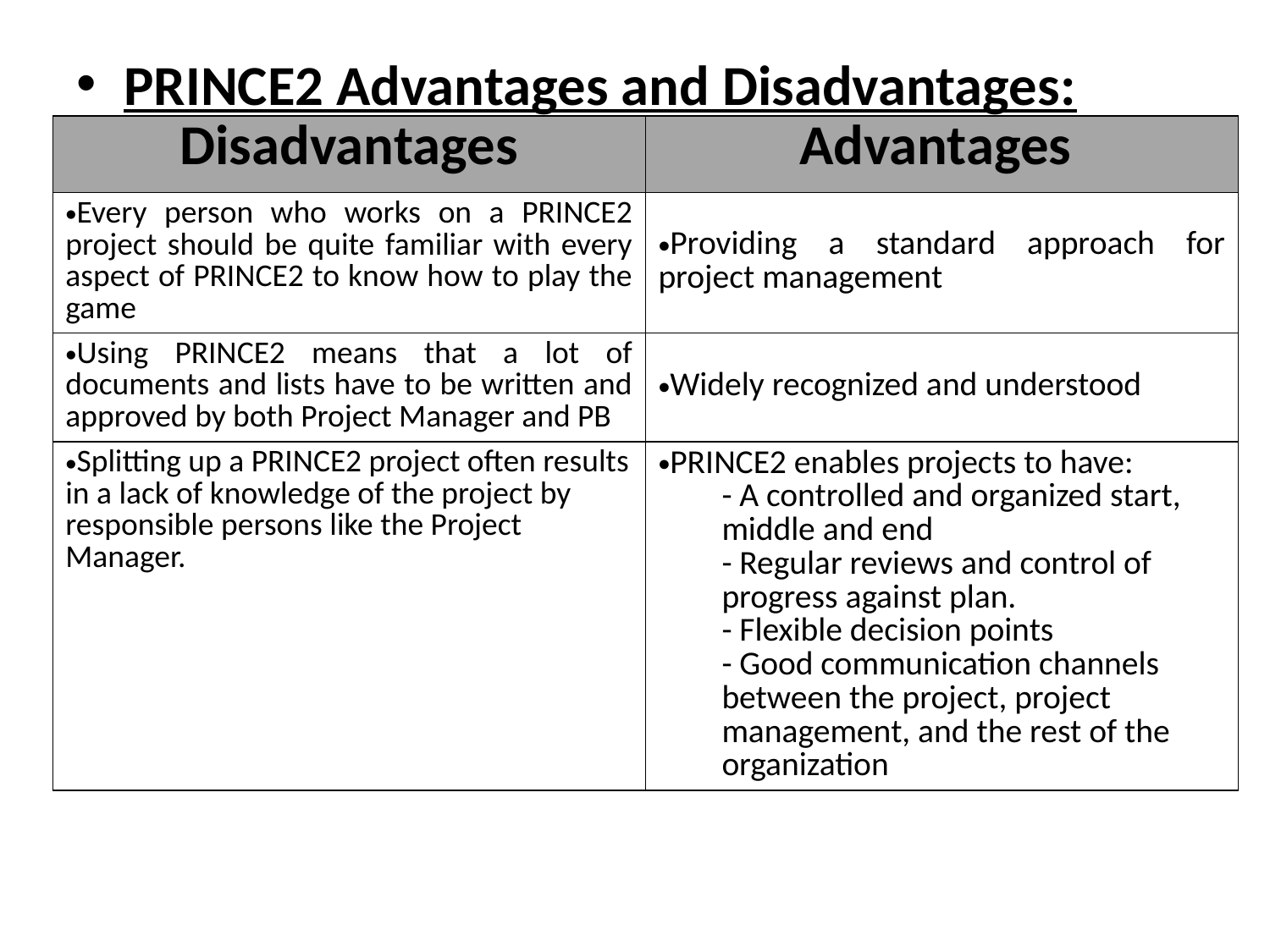

PRINCE2 Advantages and Disadvantages:
| Disadvantages | Advantages |
| --- | --- |
| Every person who works on a PRINCE2 project should be quite familiar with every aspect of PRINCE2 to know how to play the game | Providing a standard approach for project management |
| Using PRINCE2 means that a lot of documents and lists have to be written and approved by both Project Manager and PB | Widely recognized and understood |
| Splitting up a PRINCE2 project often results in a lack of knowledge of the project by responsible persons like the Project Manager. | PRINCE2 enables projects to have: - A controlled and organized start, middle and end - Regular reviews and control of progress against plan. - Flexible decision points - Good communication channels between the project, project management, and the rest of the organization |